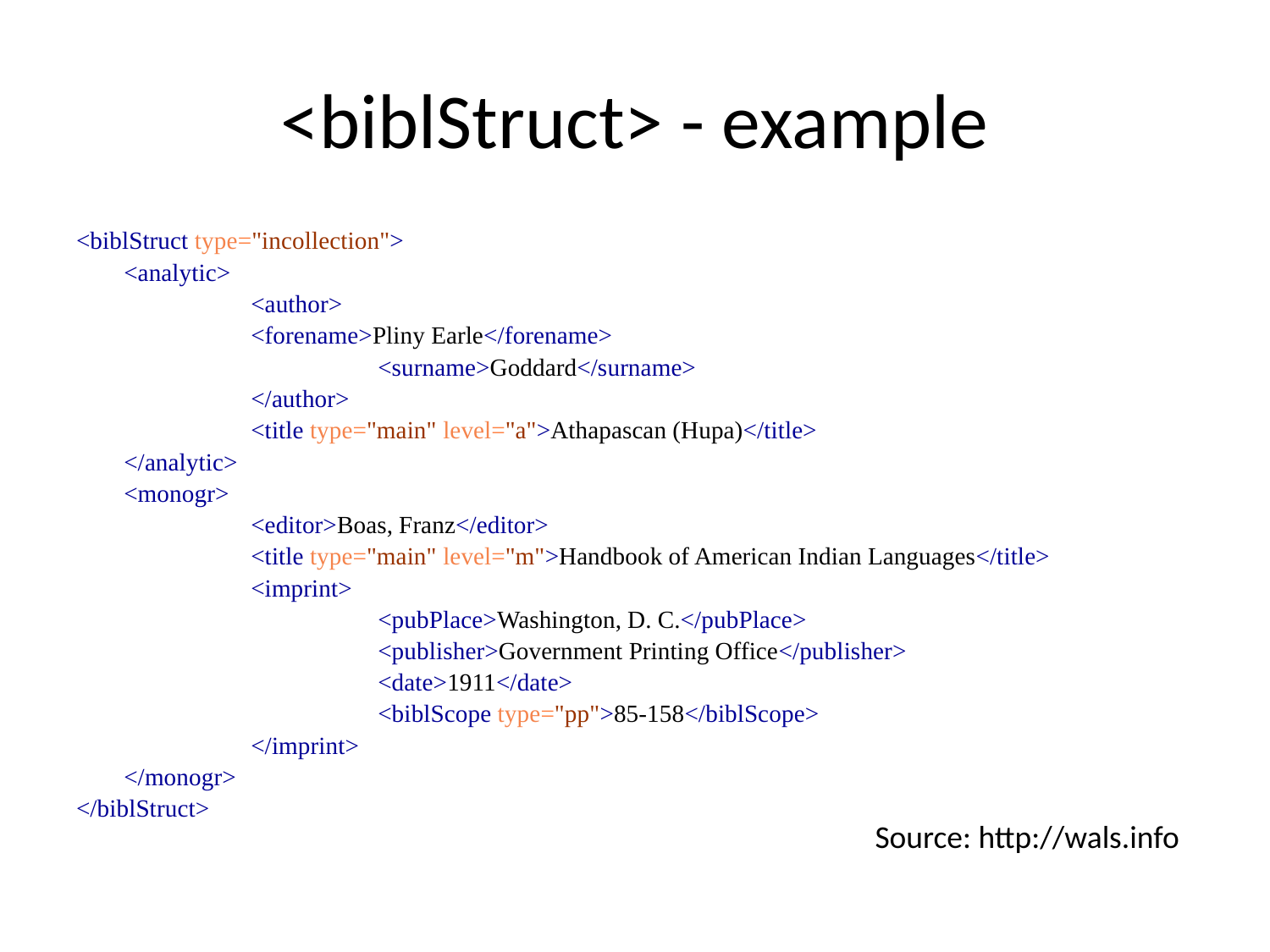

# <biblStruct> - example
<biblStruct type="incollection">
	<analytic>
		<author>
               	<forename>Pliny Earle</forename>
			<surname>Goddard</surname>
		</author>
		<title type="main" level="a">Athapascan (Hupa)</title>
	</analytic>
	<monogr>
		<editor>Boas, Franz</editor>
		<title type="main" level="m">Handbook of American Indian Languages</title>
		<imprint>
			<pubPlace>Washington, D. C.</pubPlace>
			<publisher>Government Printing Office</publisher>
			<date>1911</date>
			<biblScope type="pp">85-158</biblScope>
		</imprint>
	</monogr>
</biblStruct>
Source: http://wals.info